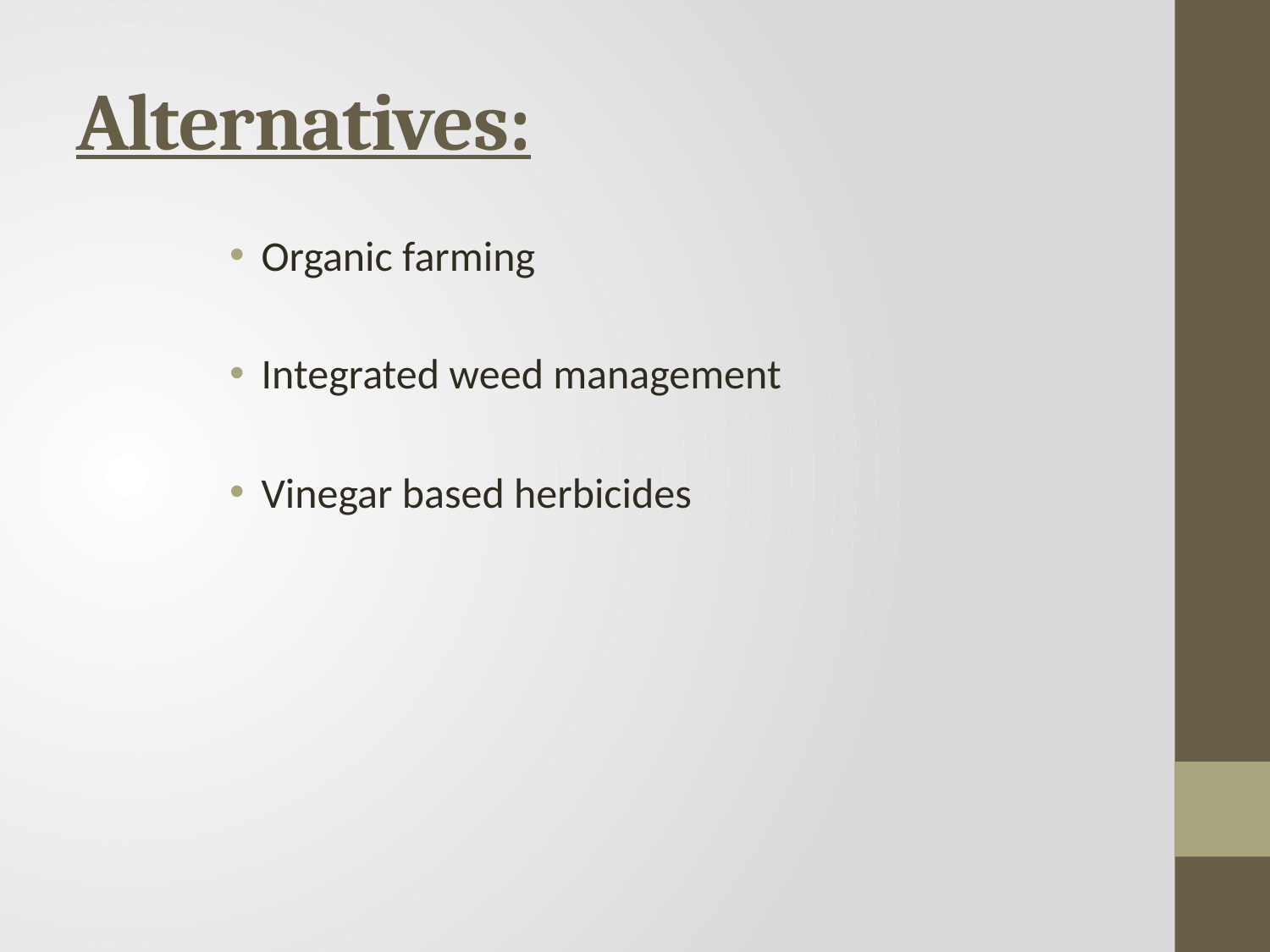

# Alternatives:
Organic farming

Integrated weed management

Vinegar based herbicides